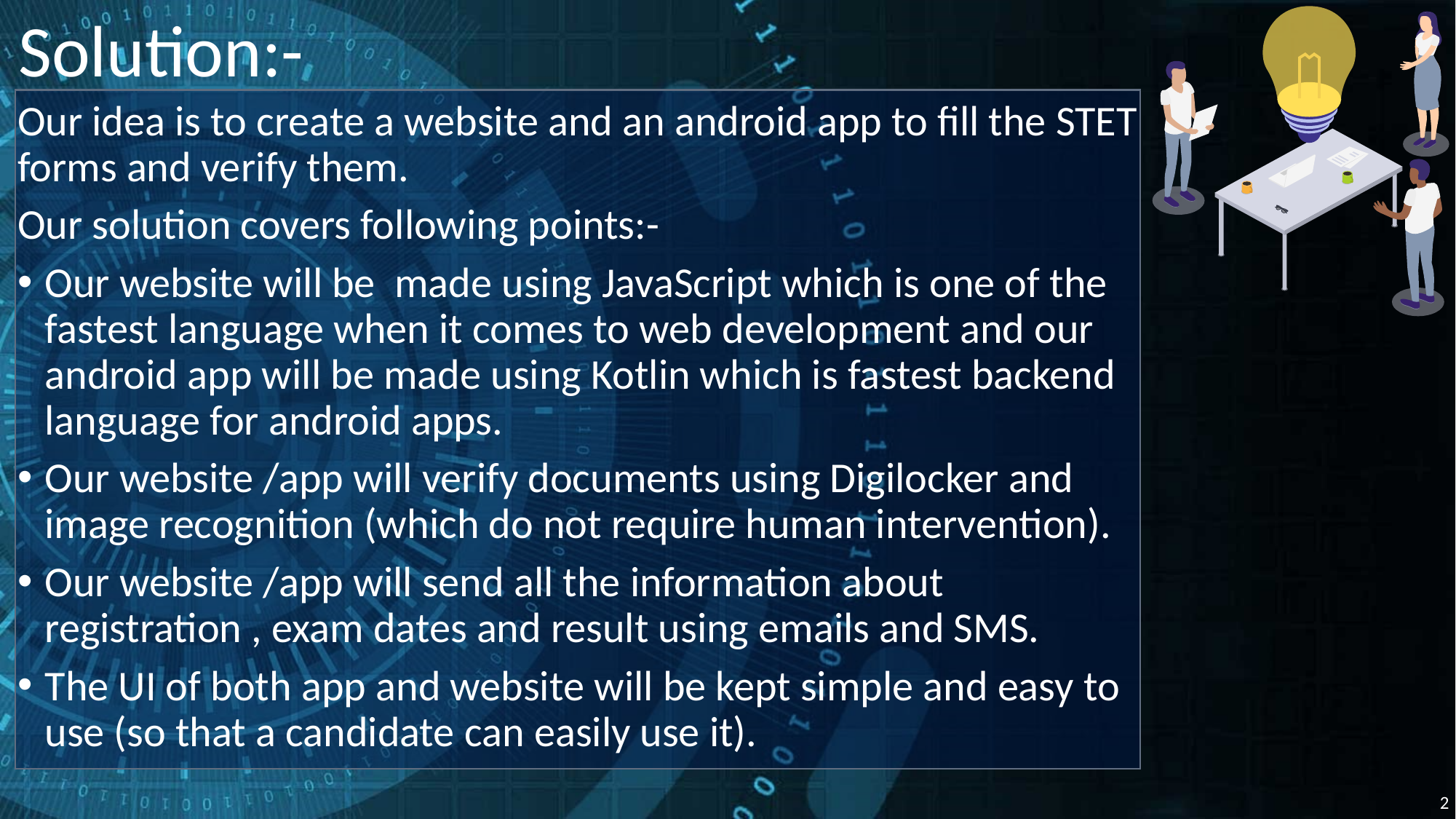

Solution:-

Our idea is to create a website and an android app to fill the STET forms and verify them.
Our solution covers following points:-
Our website will be  made using JavaScript which is one of the fastest language when it comes to web development and our android app will be made using Kotlin which is fastest backend language for android apps.
Our website /app will verify documents using Digilocker and image recognition (which do not require human intervention).
Our website /app will send all the information about registration , exam dates and result using emails and SMS.
The UI of both app and website will be kept simple and easy to use (so that a candidate can easily use it).

2